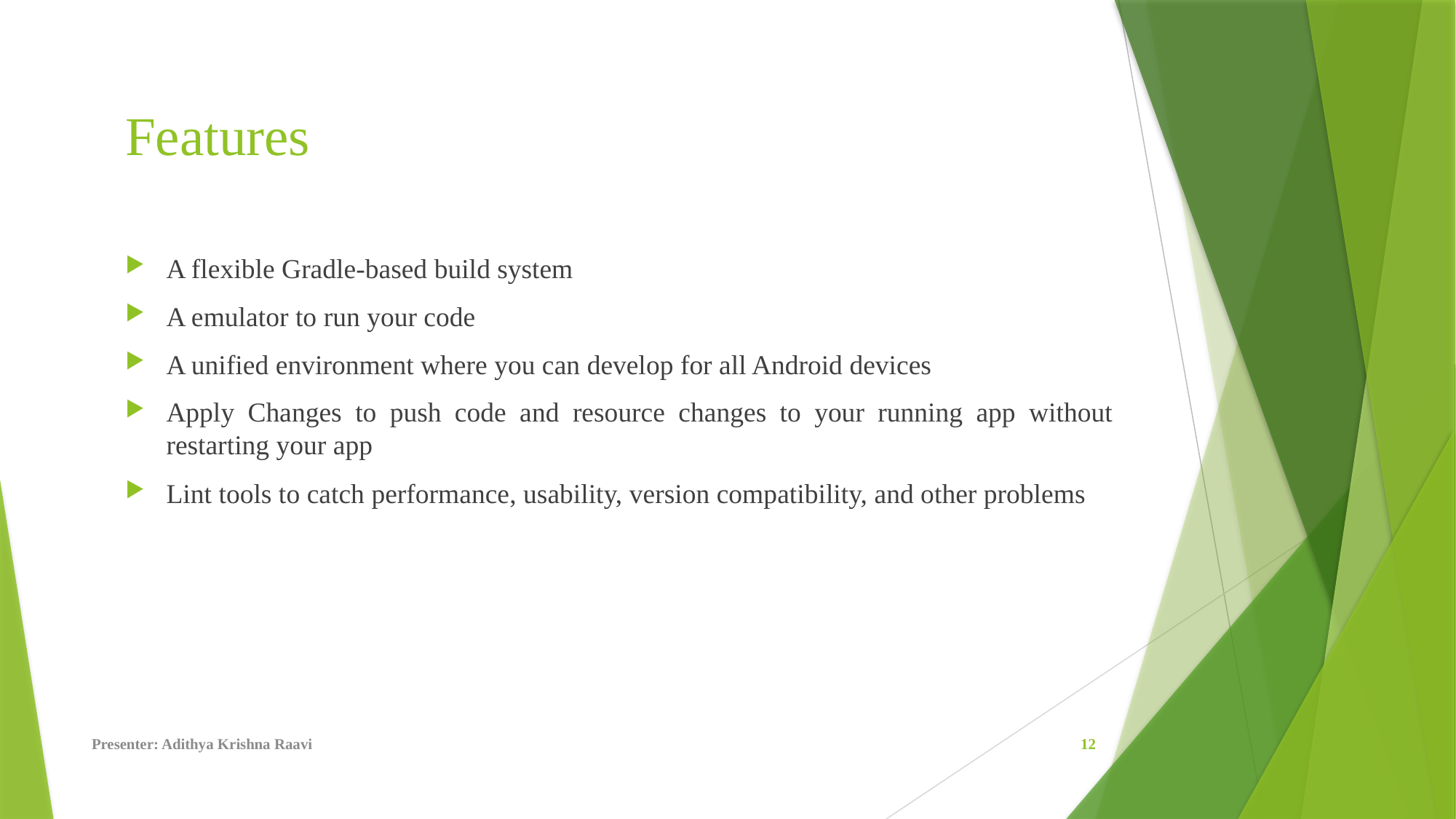

# Features
A flexible Gradle-based build system
A emulator to run your code
A unified environment where you can develop for all Android devices
Apply Changes to push code and resource changes to your running app without restarting your app
Lint tools to catch performance, usability, version compatibility, and other problems

Presenter: Adithya Krishna Raavi
12